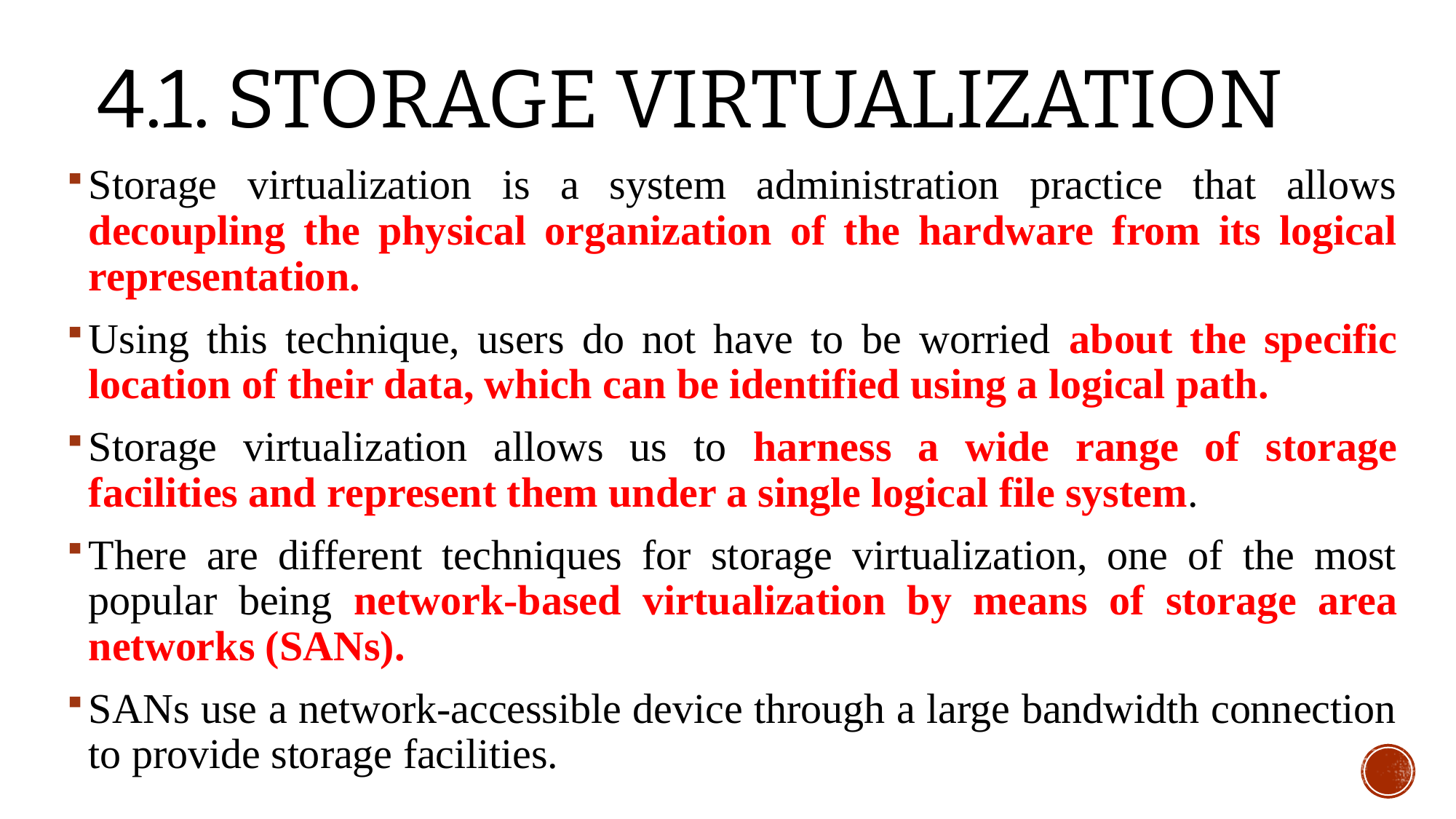

# 4.1. Storage Virtualization
Storage virtualization is a system administration practice that allows decoupling the physical organization of the hardware from its logical representation.
Using this technique, users do not have to be worried about the specific location of their data, which can be identified using a logical path.
Storage virtualization allows us to harness a wide range of storage facilities and represent them under a single logical file system.
There are different techniques for storage virtualization, one of the most popular being network-based virtualization by means of storage area networks (SANs).
SANs use a network-accessible device through a large bandwidth connection to provide storage facilities.